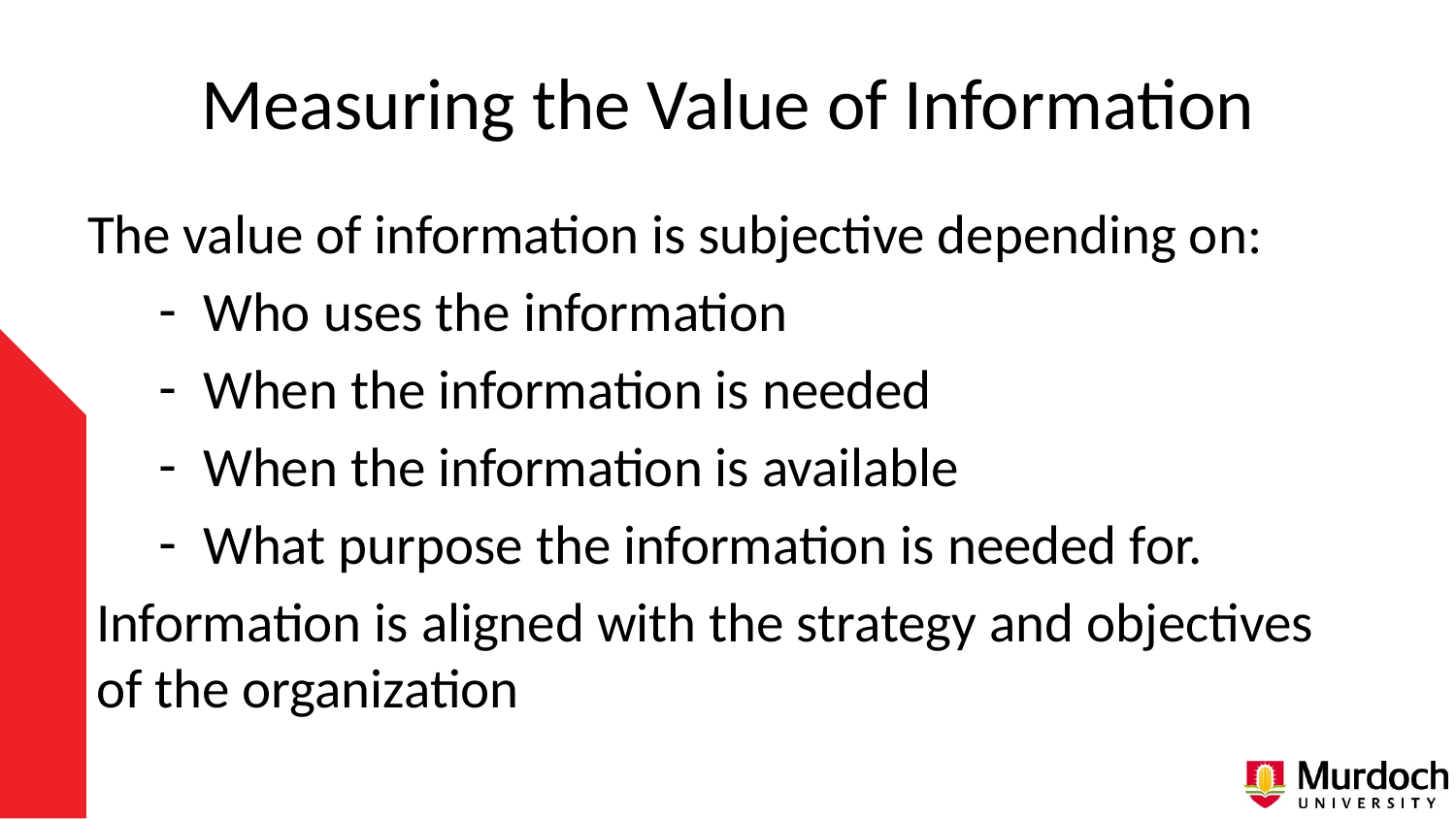

# Measuring the Value of Information
The value of information is subjective depending on:
Who uses the information
When the information is needed
When the information is available
What purpose the information is needed for.
Information is aligned with the strategy and objectives of the organization